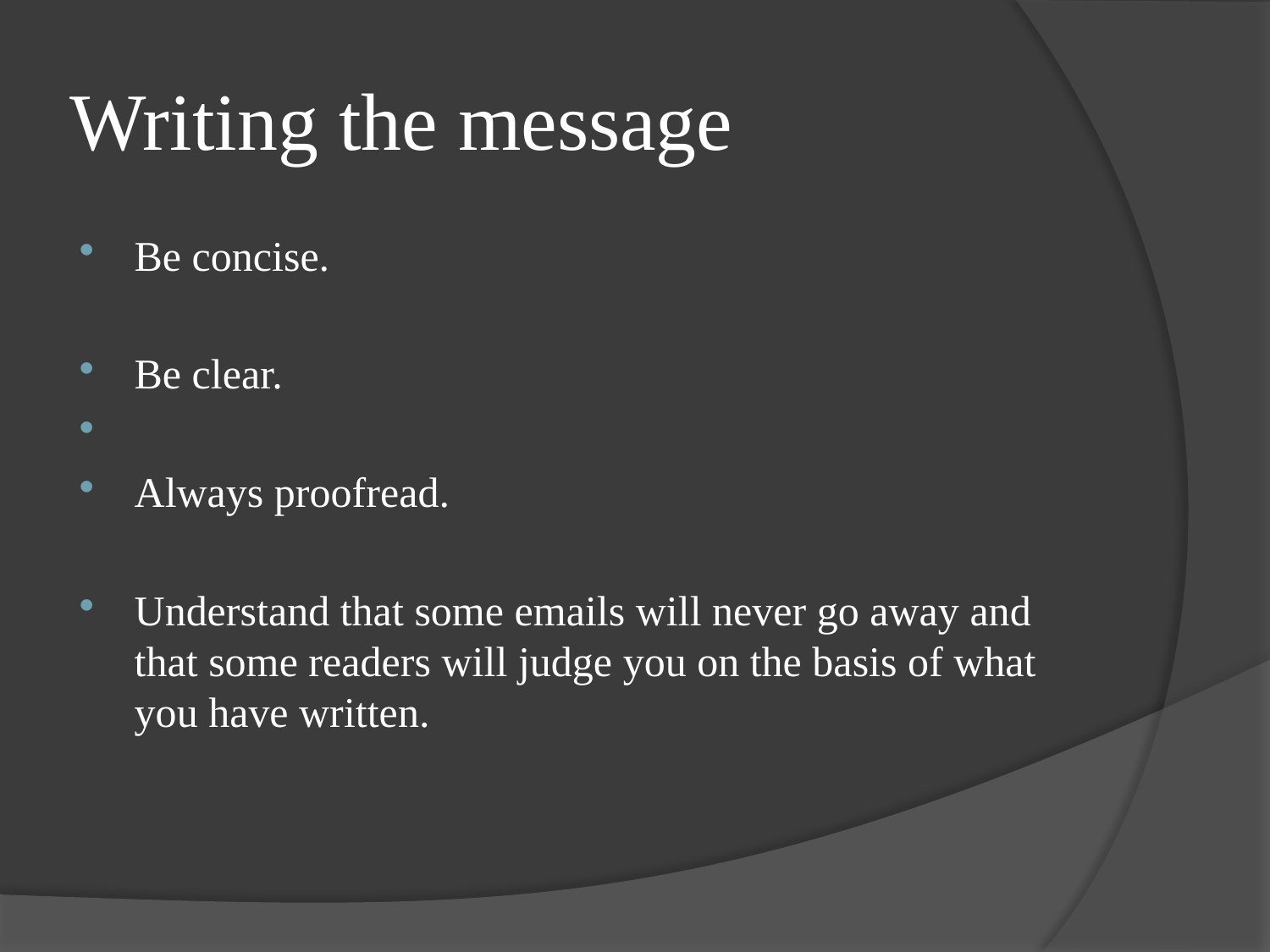

# Writing the message
Be concise.

Be clear.

Always proofread.

Understand that some emails will never go away and that some readers will judge you on the basis of what you have written.